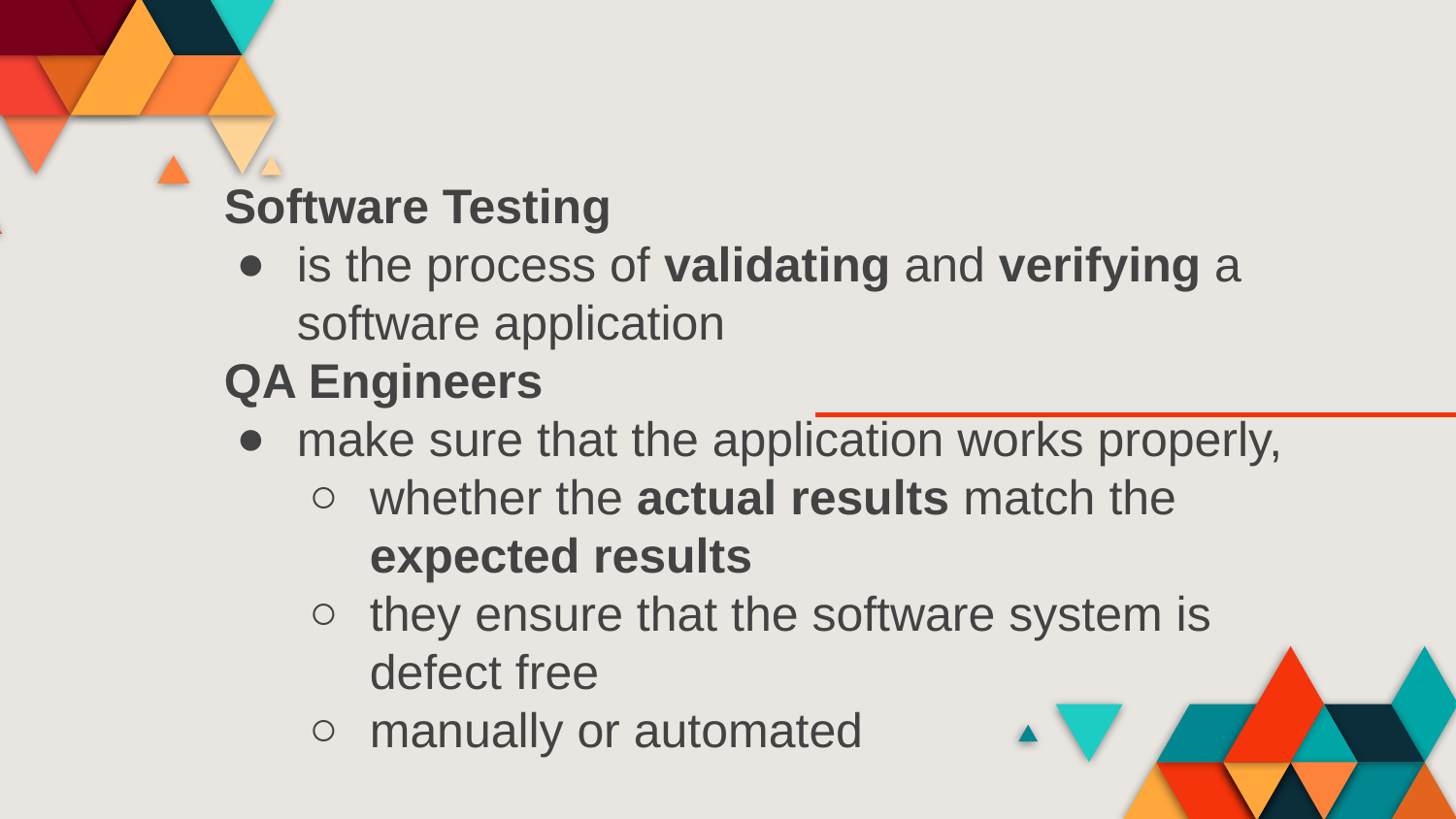

Software Testing
is the process of validating and verifying a software application
QA Engineers
make sure that the application works properly,
whether the actual results match the expected results
they ensure that the software system is defect free
manually or automated